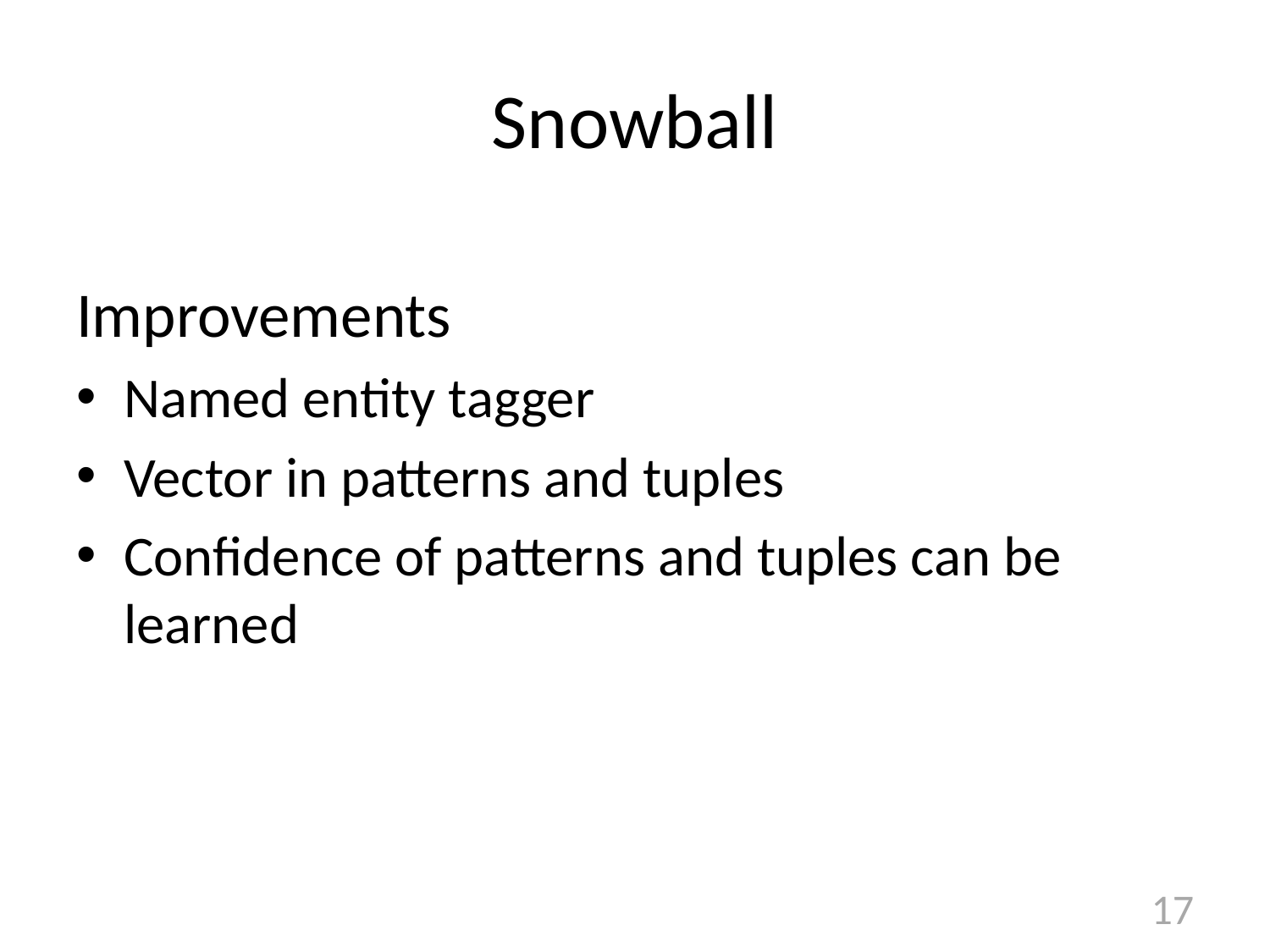

# Snowball
Improvements
Named entity tagger
Vector in patterns and tuples
Confidence of patterns and tuples can be learned
17